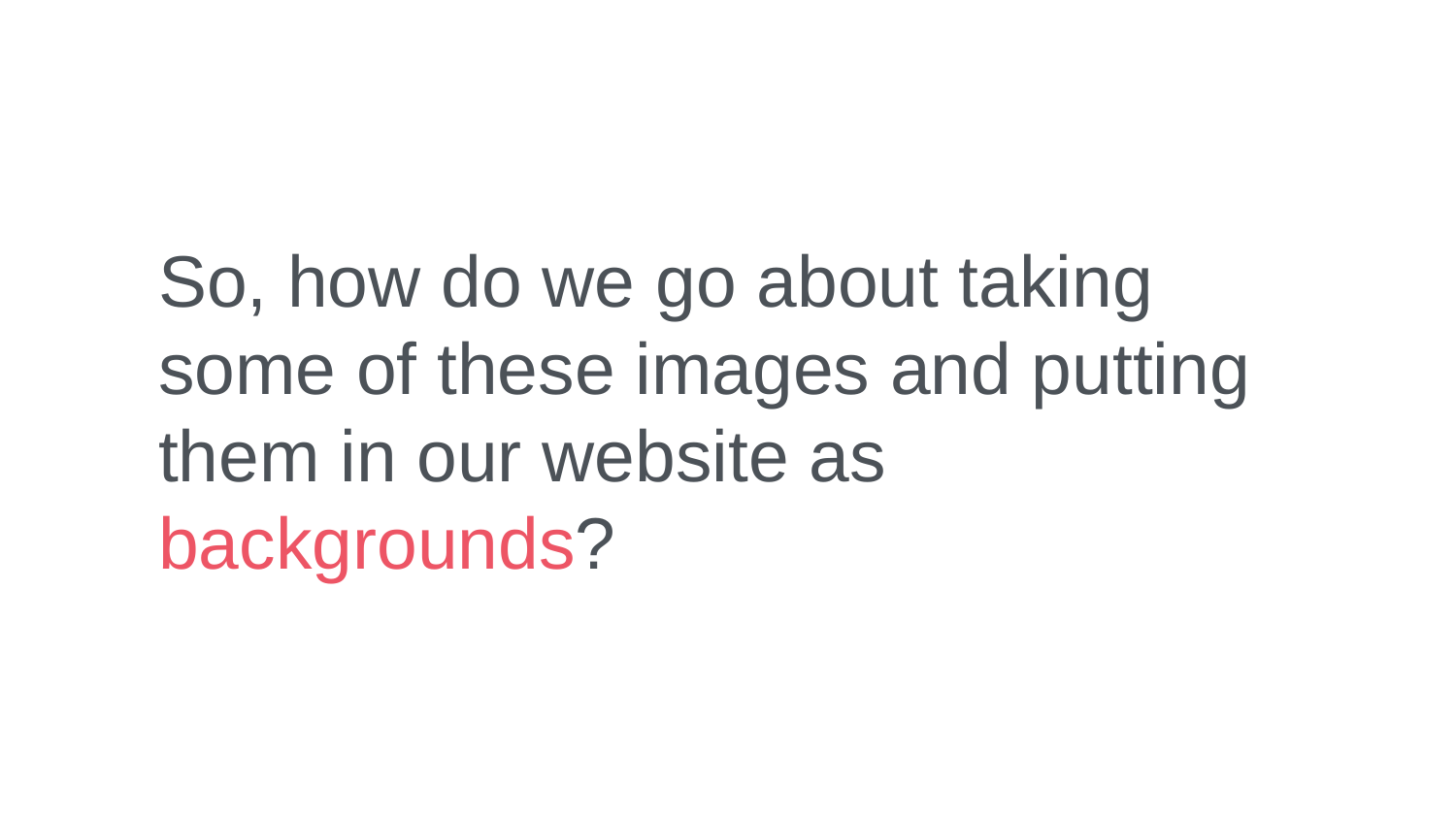

So, how do we go about taking some of these images and putting them in our website as backgrounds?